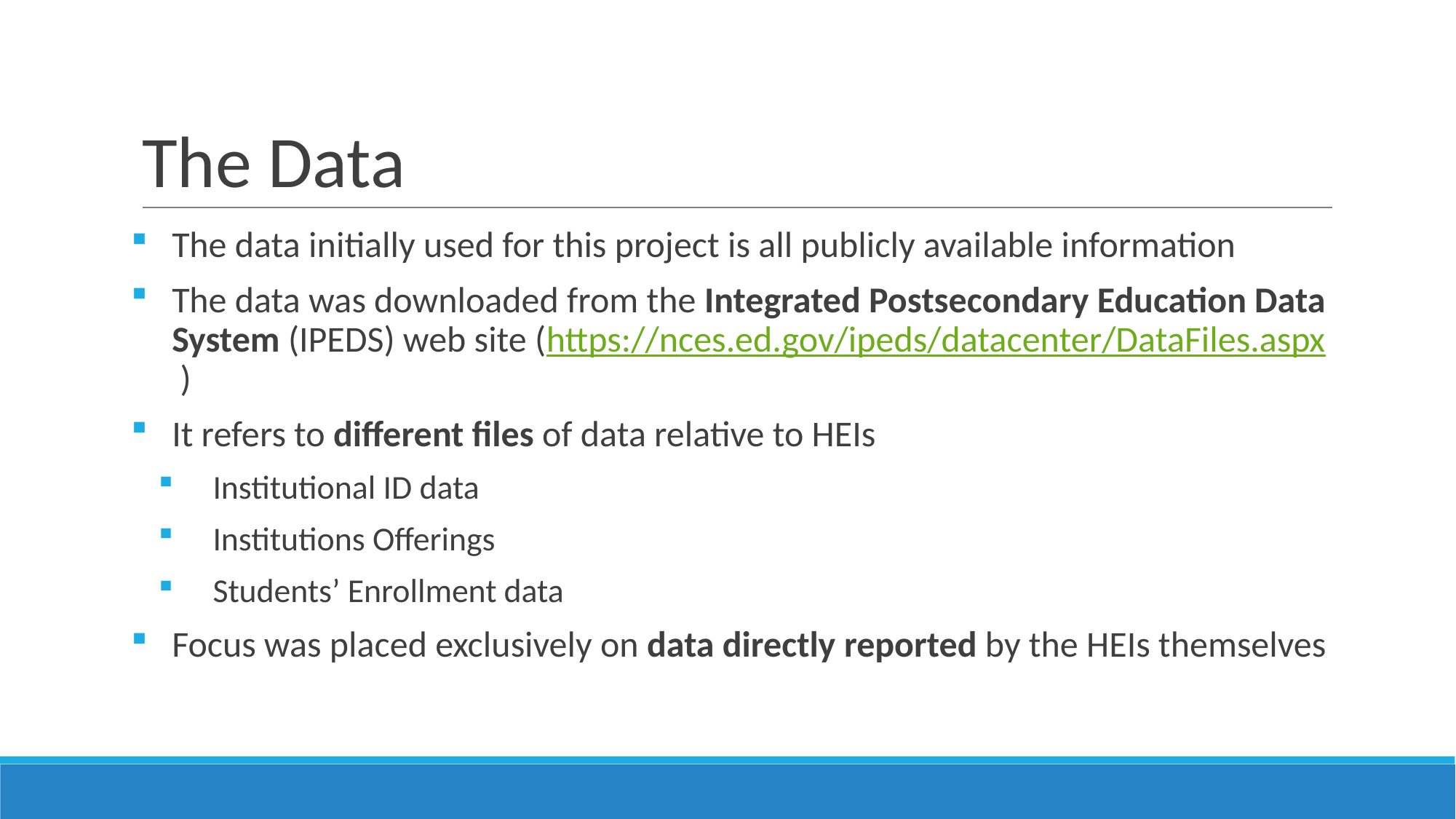

# The Data
The data initially used for this project is all publicly available information
The data was downloaded from the Integrated Postsecondary Education Data System (IPEDS) web site (https://nces.ed.gov/ipeds/datacenter/DataFiles.aspx )
It refers to different files of data relative to HEIs
Institutional ID data
Institutions Offerings
Students’ Enrollment data
Focus was placed exclusively on data directly reported by the HEIs themselves